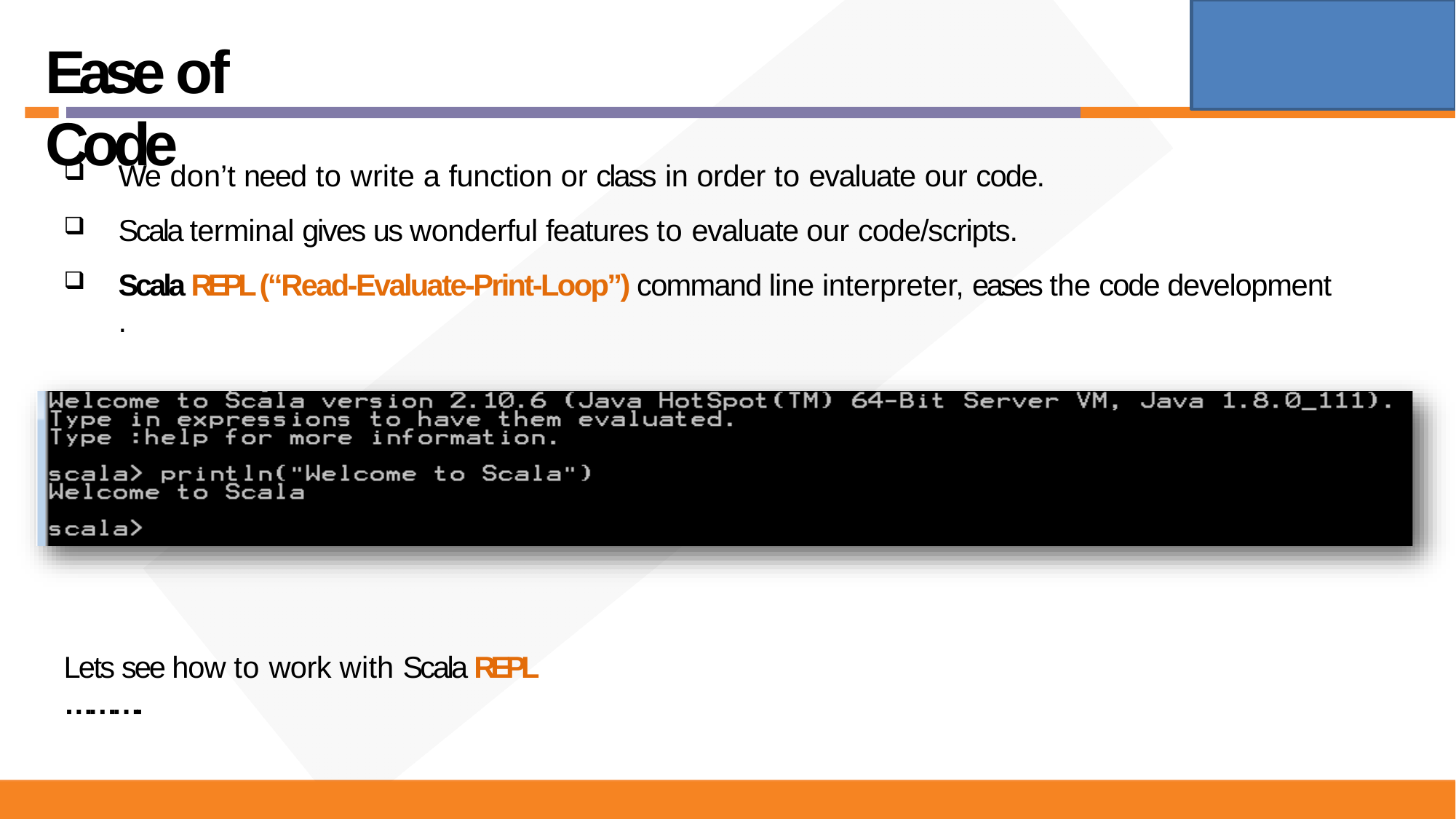

# Ease of Code
We don’t need to write a function or class in order to evaluate our code.
Scala terminal gives us wonderful features to evaluate our code/scripts.
Scala REPL (“Read-Evaluate-Print-Loop”) command line interpreter, eases the code development .

Lets see how to work with Scala REPL ……….